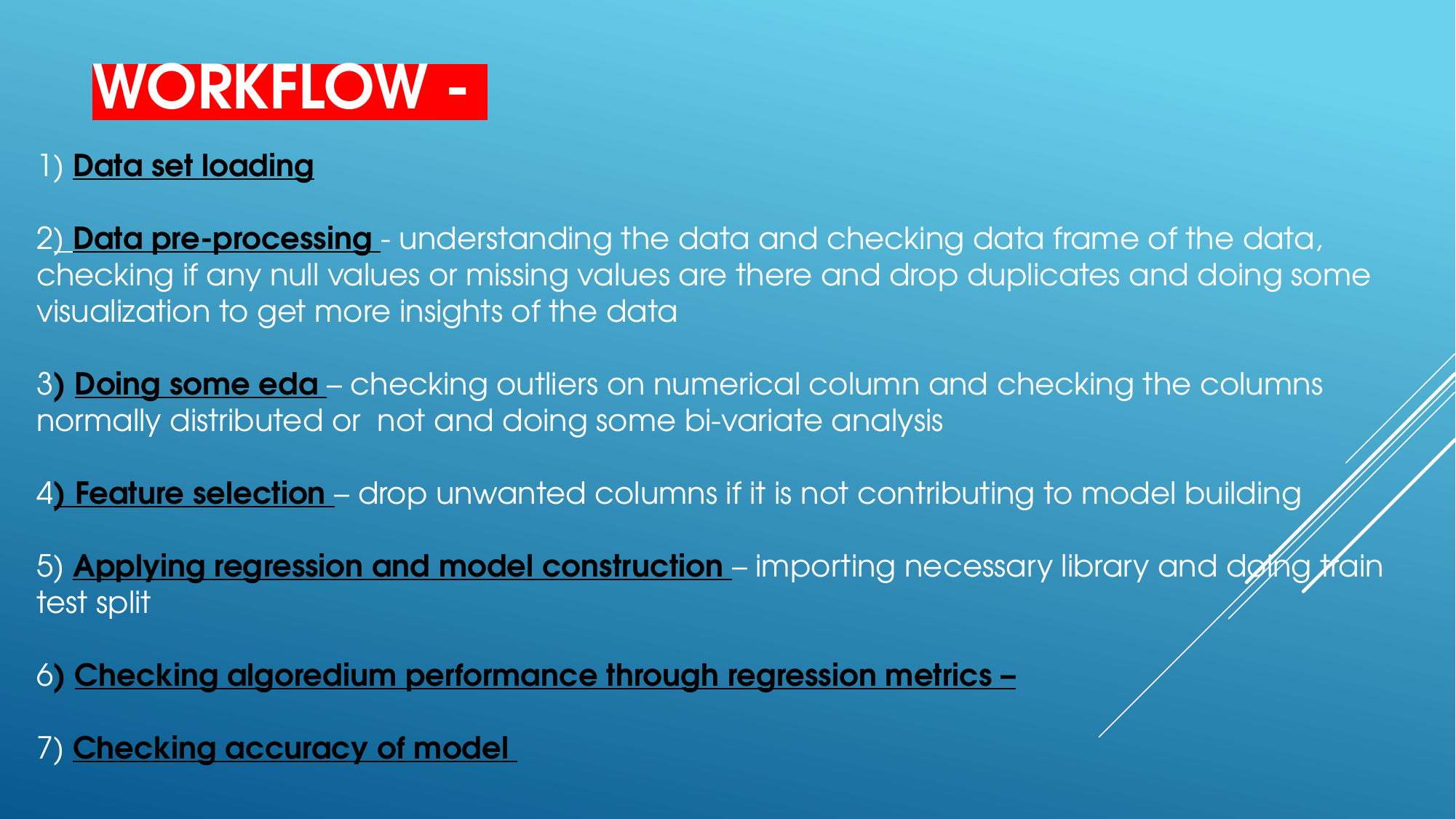

# Workflow -
1) Data set loading

2) Data pre-processing - understanding the data and checking data frame of the data, checking if any null values or missing values are there and drop duplicates and doing some visualization to get more insights of the data

3) Doing some eda – checking outliers on numerical column and checking the columns normally distributed or  not and doing some bi-variate analysis

4) Feature selection – drop unwanted columns if it is not contributing to model building

5) Applying regression and model construction – importing necessary library and doing train test split

6) Checking algoredium performance through regression metrics –

7) Checking accuracy of model